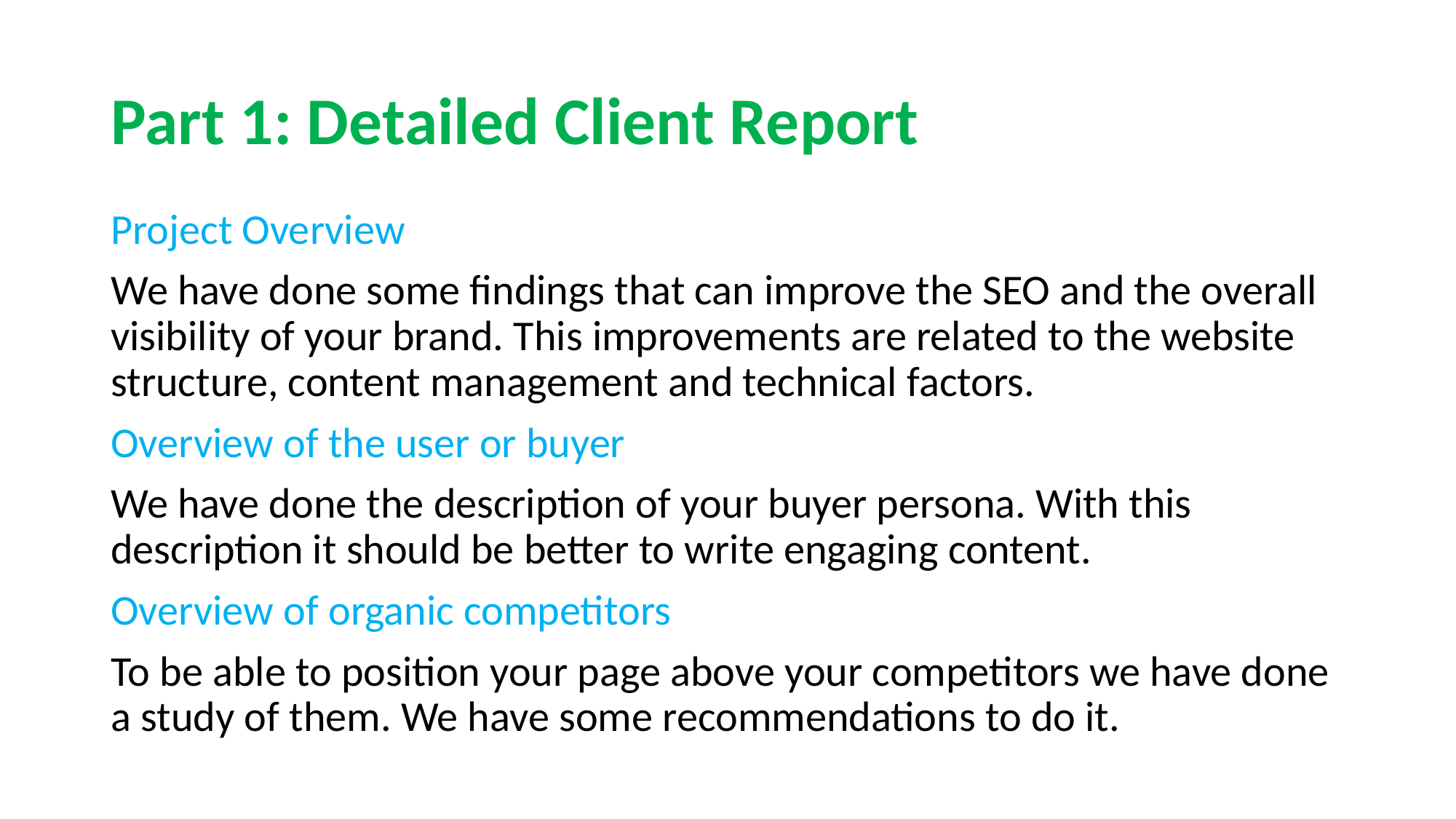

# Part 1: Detailed Client Report
Project Overview
We have done some findings that can improve the SEO and the overall visibility of your brand. This improvements are related to the website structure, content management and technical factors.
Overview of the user or buyer
We have done the description of your buyer persona. With this description it should be better to write engaging content.
Overview of organic competitors
To be able to position your page above your competitors we have done a study of them. We have some recommendations to do it.